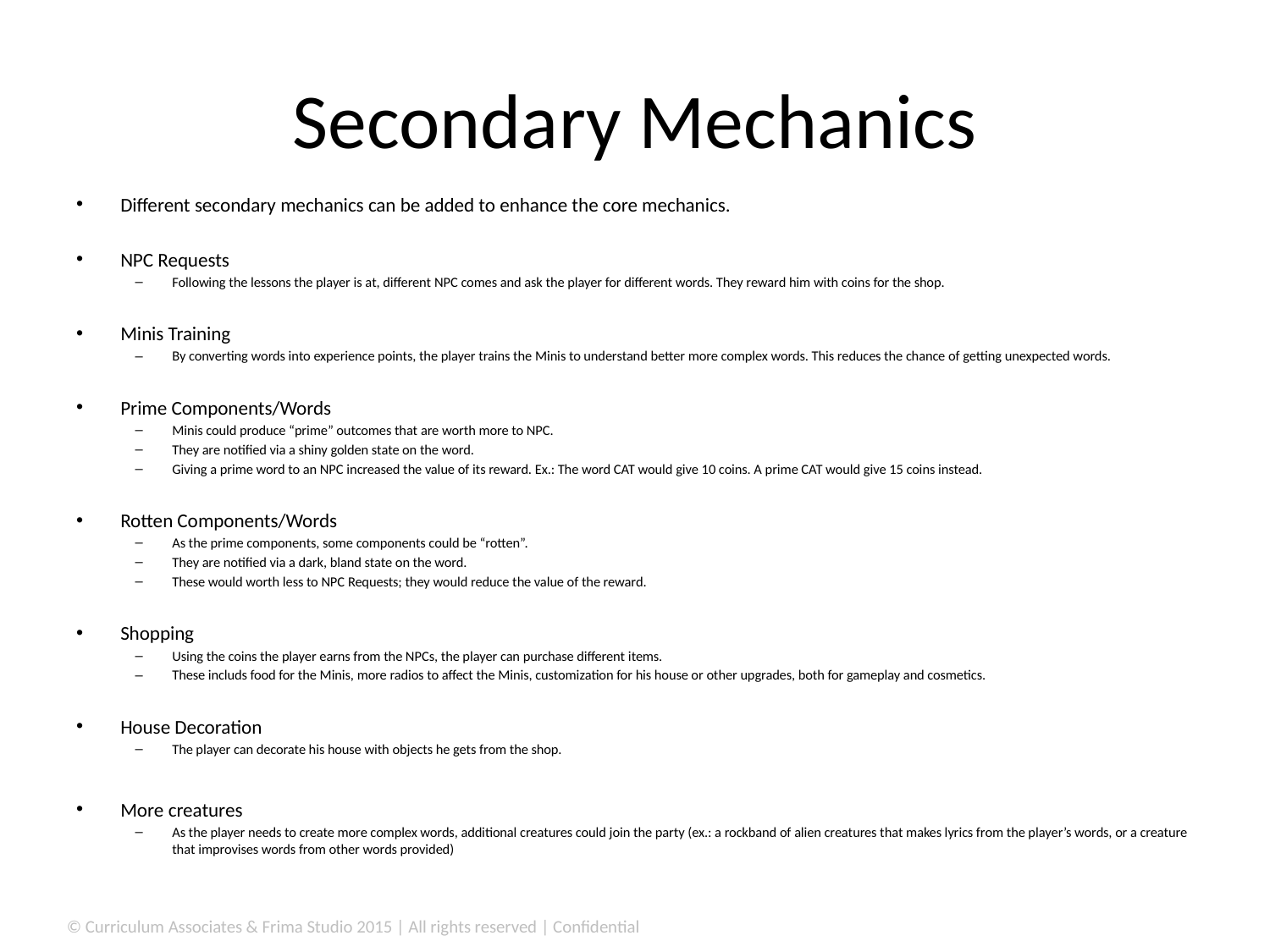

# Secondary Mechanics
Different secondary mechanics can be added to enhance the core mechanics.

NPC Requests
Following the lessons the player is at, different NPC comes and ask the player for different words. They reward him with coins for the shop.

Minis Training
By converting words into experience points, the player trains the Minis to understand better more complex words. This reduces the chance of getting unexpected words.

Prime Components/Words
Minis could produce “prime” outcomes that are worth more to NPC.
They are notified via a shiny golden state on the word.
Giving a prime word to an NPC increased the value of its reward. Ex.: The word CAT would give 10 coins. A prime CAT would give 15 coins instead.

Rotten Components/Words
As the prime components, some components could be “rotten”.
They are notified via a dark, bland state on the word.
These would worth less to NPC Requests; they would reduce the value of the reward.

Shopping
Using the coins the player earns from the NPCs, the player can purchase different items.
These includs food for the Minis, more radios to affect the Minis, customization for his house or other upgrades, both for gameplay and cosmetics.

House Decoration
The player can decorate his house with objects he gets from the shop.

More creatures
As the player needs to create more complex words, additional creatures could join the party (ex.: a rockband of alien creatures that makes lyrics from the player’s words, or a creature that improvises words from other words provided)

© Curriculum Associates & Frima Studio 2015 | All rights reserved | Confidential